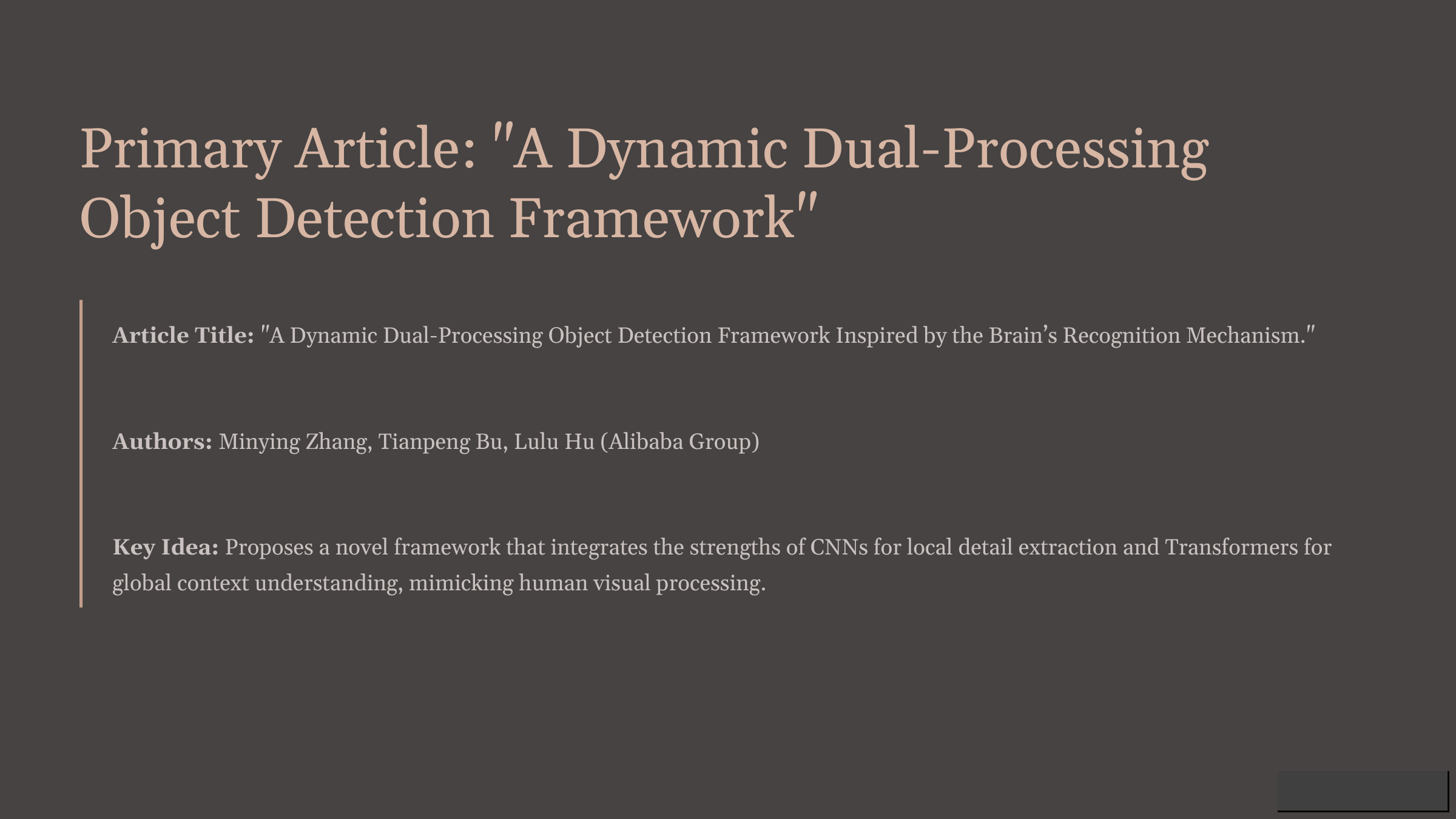

Primary Article: "A Dynamic Dual-Processing Object Detection Framework"

Article Title: "A Dynamic Dual-Processing Object Detection Framework Inspired by the Brain’s Recognition Mechanism."
Authors: Minying Zhang, Tianpeng Bu, Lulu Hu (Alibaba Group)
Key Idea: Proposes a novel framework that integrates the strengths of CNNs for local detail extraction and Transformers for global context understanding, mimicking human visual processing.